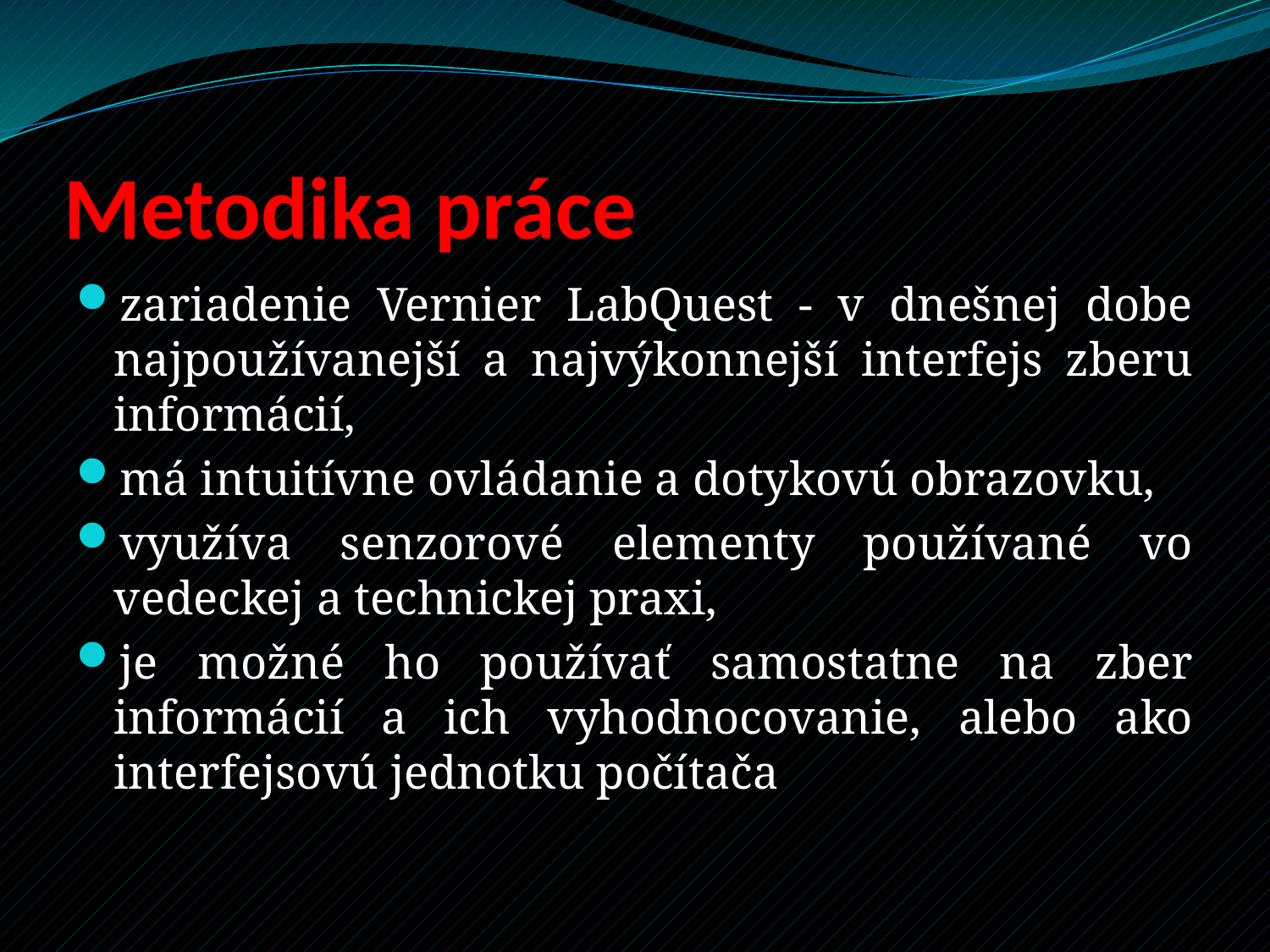

# Metodika práce
zariadenie Vernier LabQuest - v dnešnej dobe najpoužívanejší a najvýkonnejší interfejs zberu informácií,
má intuitívne ovládanie a dotykovú obrazovku,
využíva senzorové elementy používané vo vedeckej a technickej praxi,
je možné ho používať samostatne na zber informácií a ich vyhodnocovanie, alebo ako interfejsovú jednotku počítača